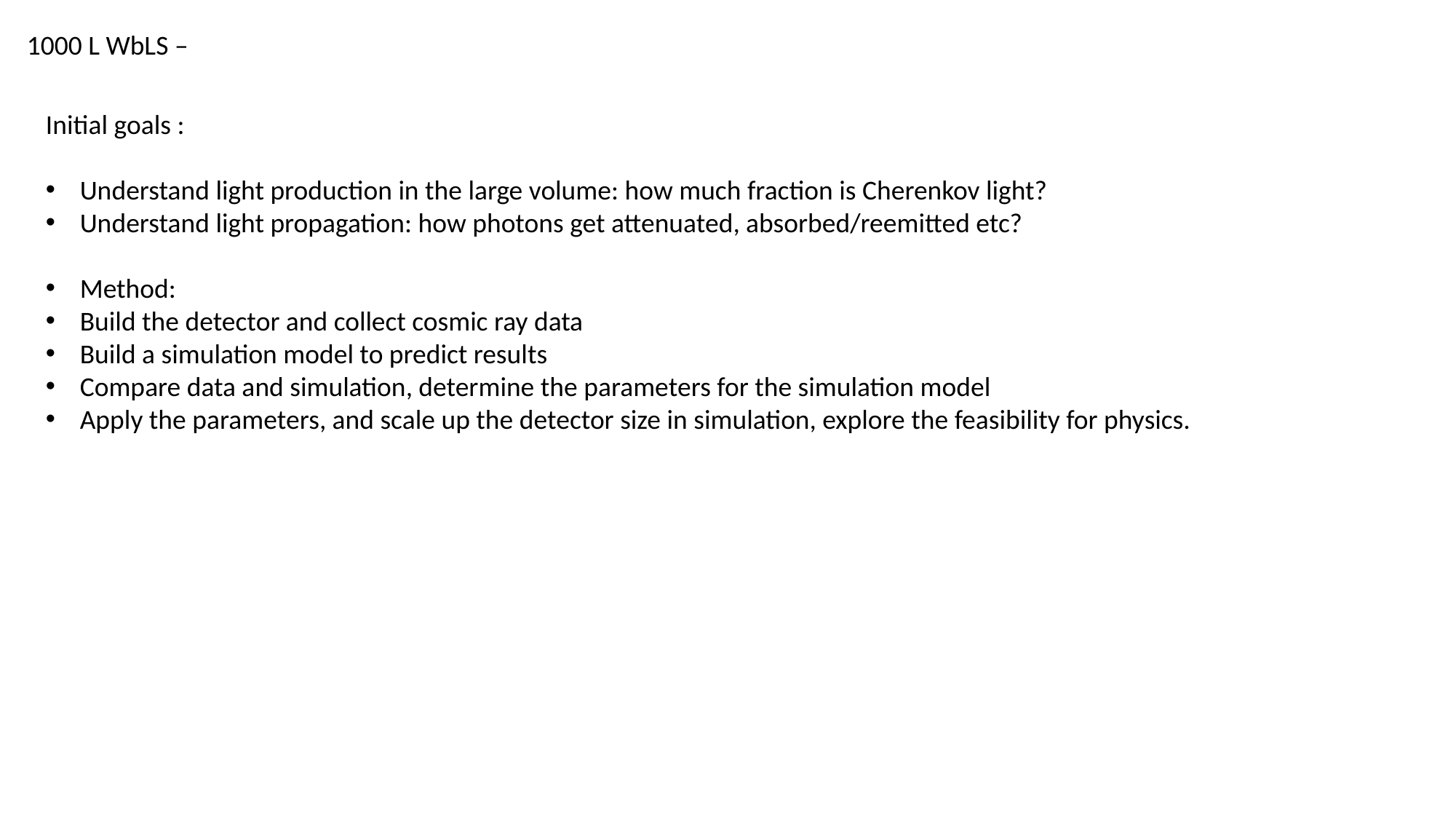

1000 L WbLS –
Initial goals :

Understand light production in the large volume: how much fraction is Cherenkov light?
Understand light propagation: how photons get attenuated, absorbed/reemitted etc?

Method:
Build the detector and collect cosmic ray data
Build a simulation model to predict results
Compare data and simulation, determine the parameters for the simulation model
Apply the parameters, and scale up the detector size in simulation, explore the feasibility for physics.